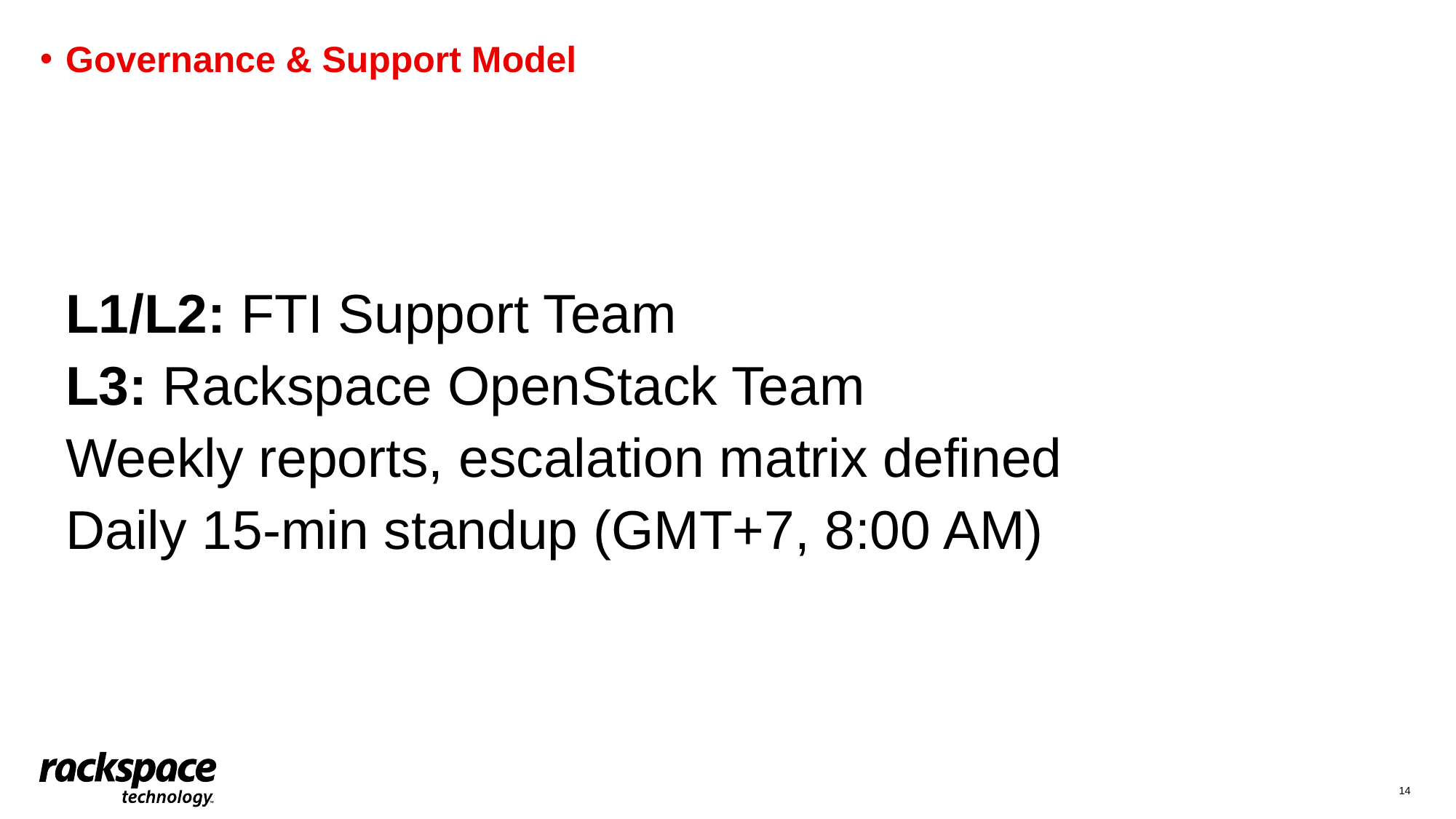

# Governance & Support Model L1/L2: FTI Support Team L3: Rackspace OpenStack Team Weekly reports, escalation matrix defined Daily 15-min standup (GMT+7, 8:00 AM)

14